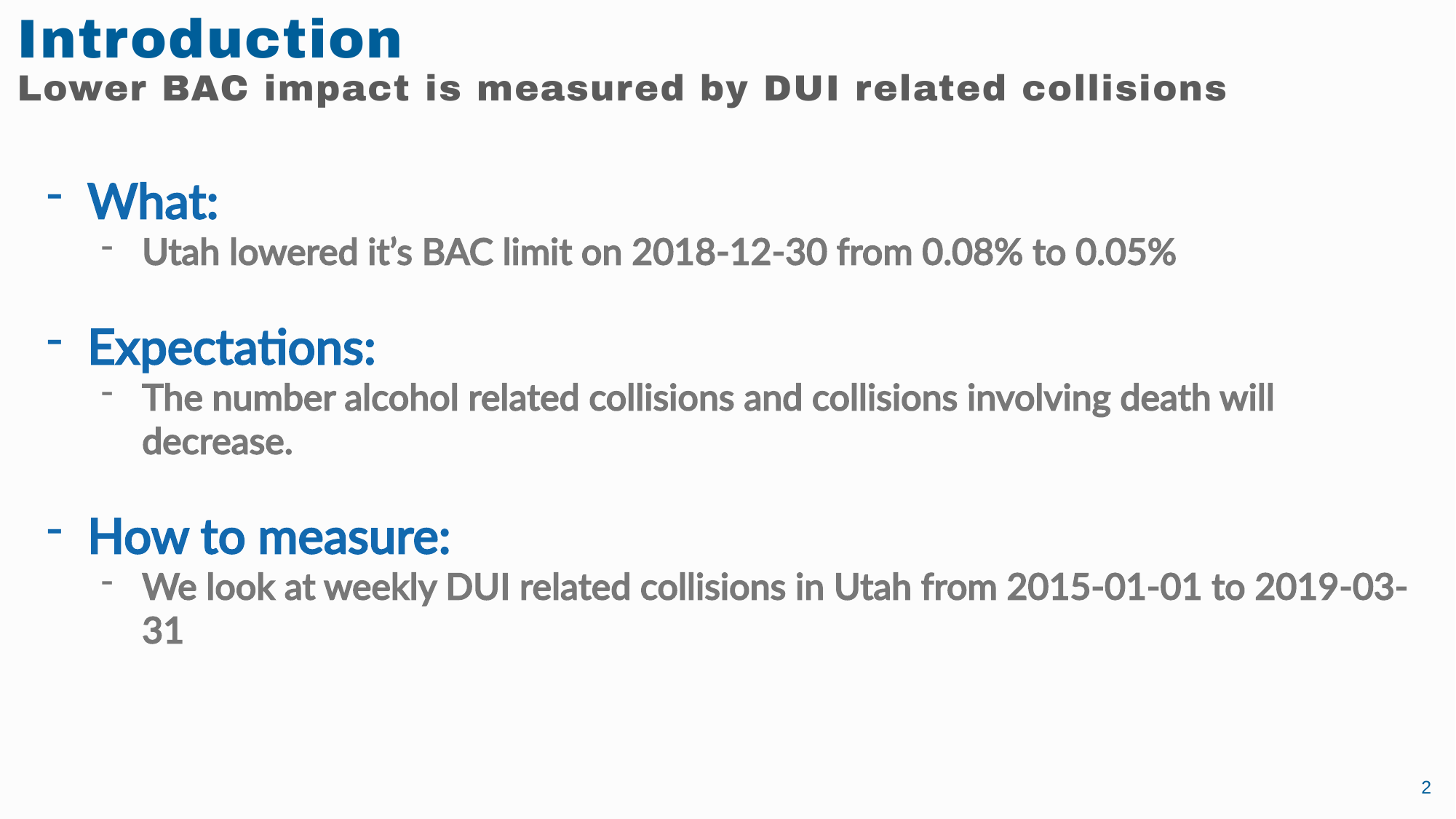

# Introduction Lower BAC impact is measured by DUI related collisions
What:
Utah lowered it’s BAC limit on 2018-12-30 from 0.08% to 0.05%

Expectations:
The number alcohol related collisions and collisions involving death will decrease.

How to measure:
We look at weekly DUI related collisions in Utah from 2015-01-01 to 2019-03-31
2